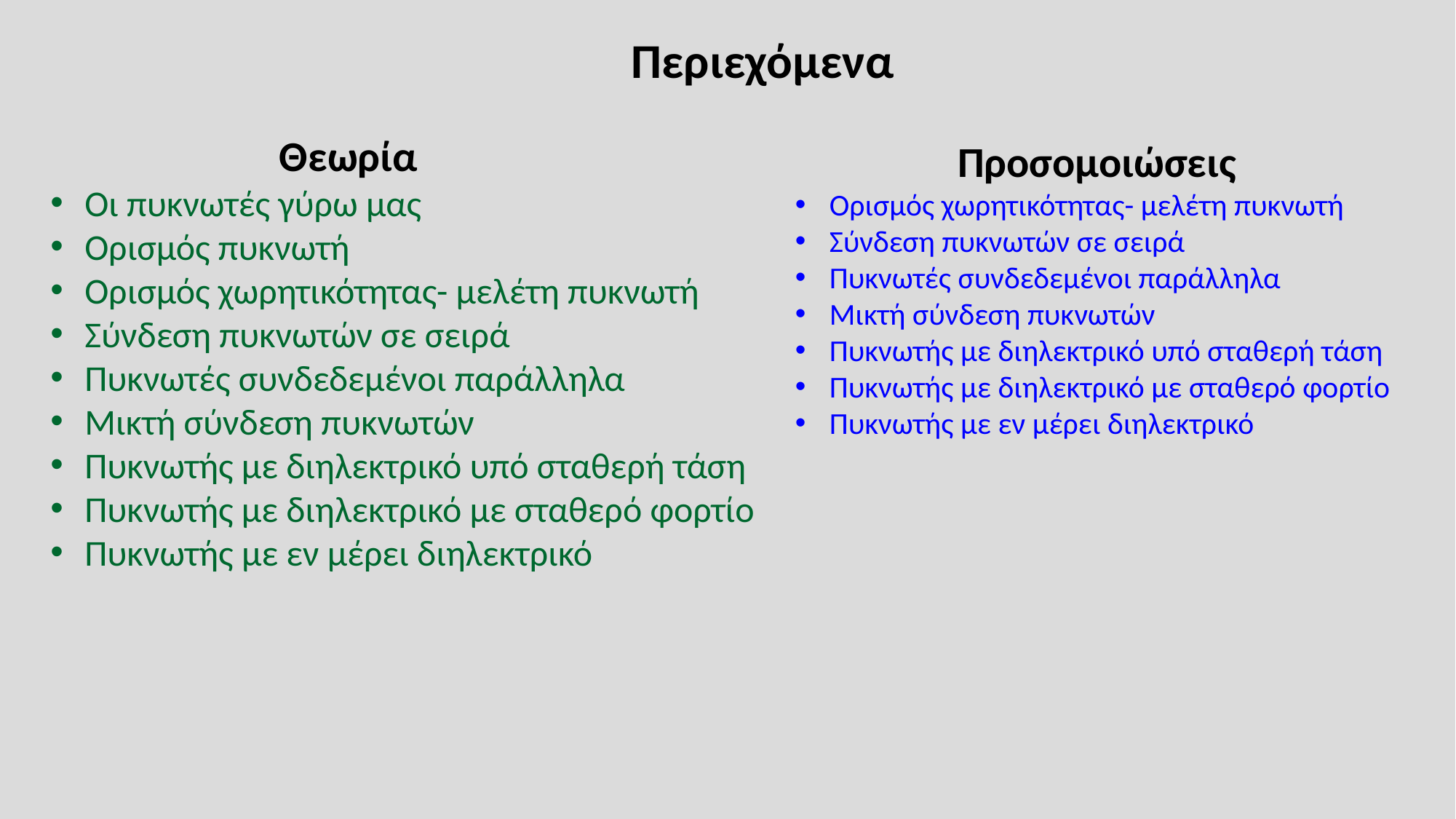

Περιεχόμενα

                                                                              Προσομοιώσεις
Ορισμός χωρητικότητας- μελέτη πυκνωτή
Σύνδεση πυκνωτών σε σειρά
Πυκνωτές συνδεδεμένοι παράλληλα
Μικτή σύνδεση πυκνωτών
Πυκνωτής με διηλεκτρικό υπό σταθερή τάση
Πυκνωτής με διηλεκτρικό με σταθερό φορτίο
Πυκνωτής με εν μέρει διηλεκτρικό

                                     Θεωρία
Οι πυκνωτές γύρω μας
Ορισμός πυκνωτή
Ορισμός χωρητικότητας- μελέτη πυκνωτή
Σύνδεση πυκνωτών σε σειρά
Πυκνωτές συνδεδεμένοι παράλληλα
Μικτή σύνδεση πυκνωτών
Πυκνωτής με διηλεκτρικό υπό σταθερή τάση
Πυκνωτής με διηλεκτρικό με σταθερό φορτίο
Πυκνωτής με εν μέρει διηλεκτρικό